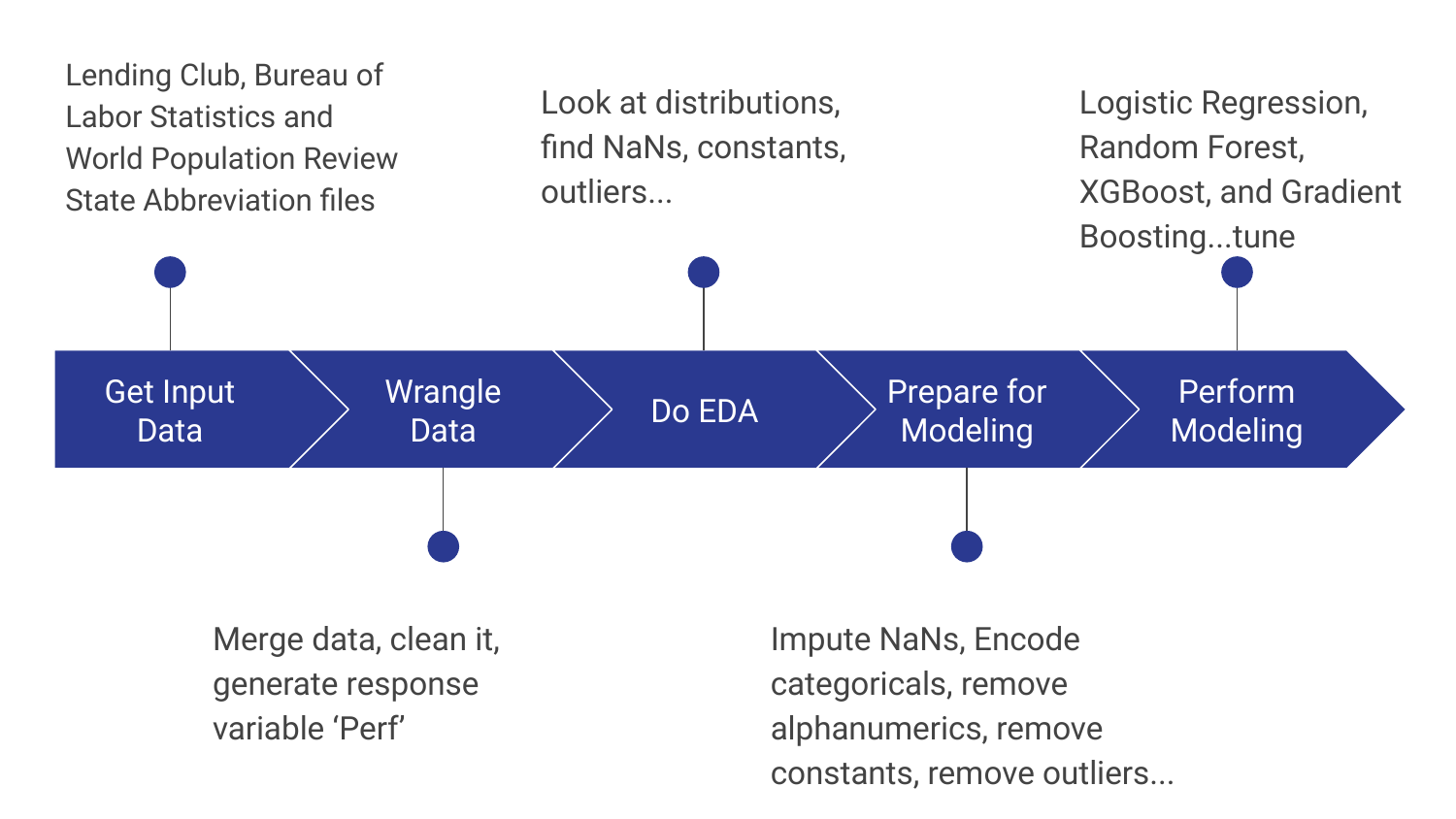

Lending Club, Bureau of Labor Statistics and World Population Review State Abbreviation files
Look at distributions, find NaNs, constants, outliers...
Logistic Regression, Random Forest, XGBoost, and Gradient Boosting...tune

Get Input Data
Wrangle Data
Do EDA
Prepare for Modeling
Perform Modeling

Merge data, clean it, generate response variable ‘Perf’
Impute NaNs, Encode categoricals, remove alphanumerics, remove constants, remove outliers...